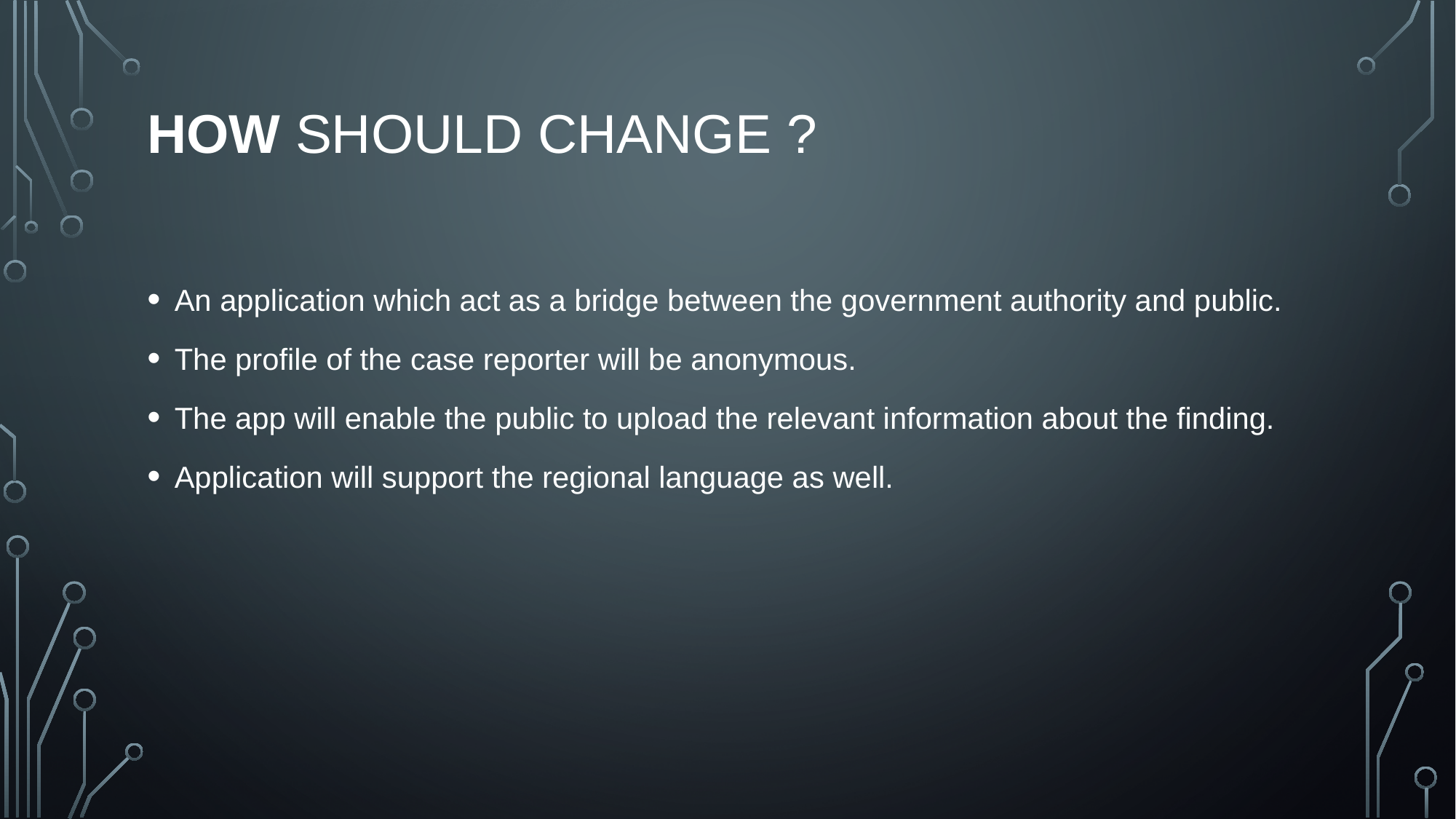

# HOW SHOULD CHANGE ?

An application which act as a bridge between the government authority and public.
The profile of the case reporter will be anonymous.
The app will enable the public to upload the relevant information about the finding.
Application will support the regional language as well.